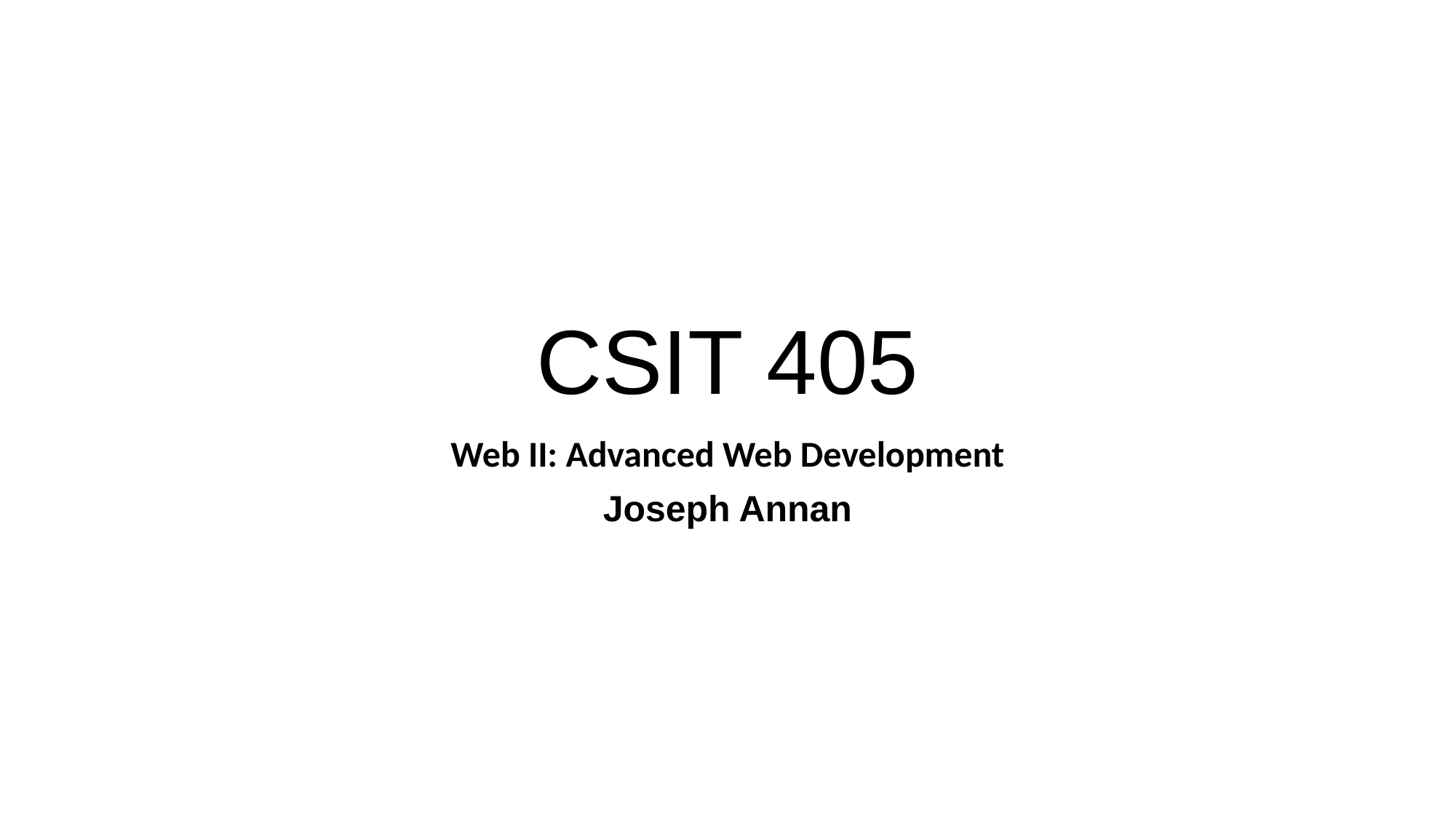

# CSIT 405
Web II: Advanced Web Development
Joseph Annan